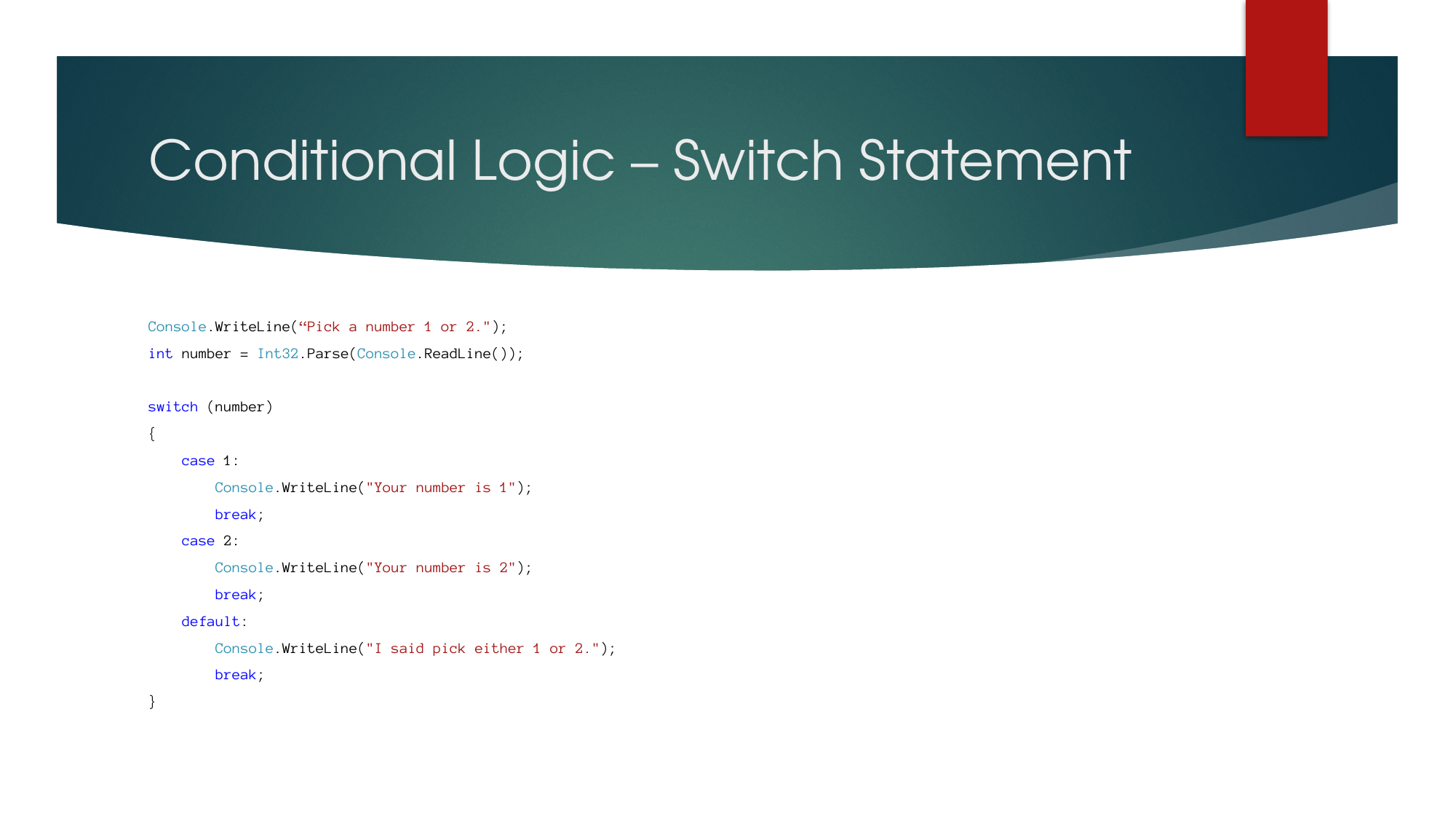

# Conditional Logic – Switch Statement
Console.WriteLine(“Pick a number 1 or 2.");
int number = Int32.Parse(Console.ReadLine());

switch (number)
{
    case 1:
        Console.WriteLine("Your number is 1");
        break;
    case 2:
        Console.WriteLine("Your number is 2");
        break;
    default:
        Console.WriteLine("I said pick either 1 or 2.");
        break;
}